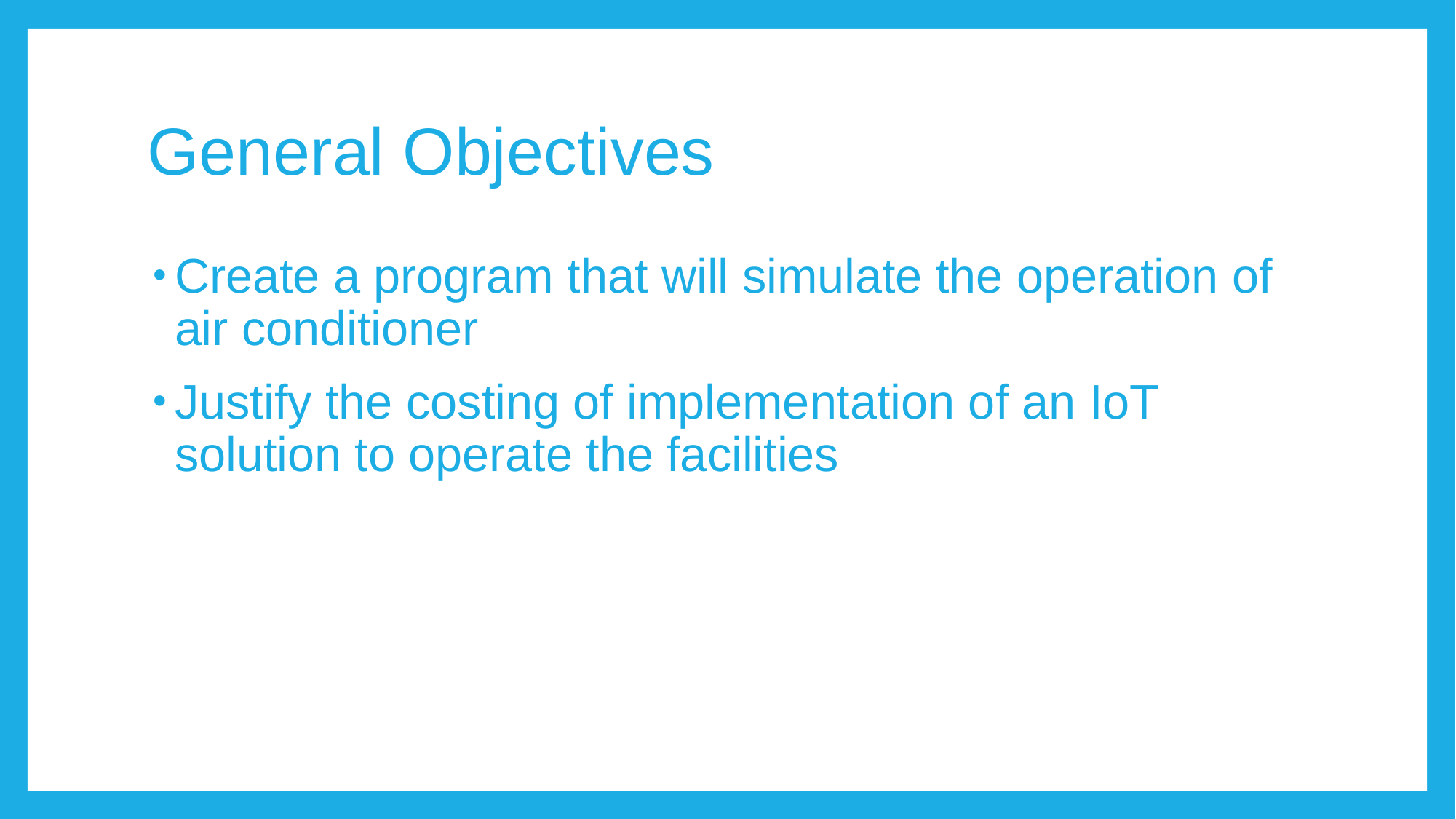

# General Objectives
Create a program that will simulate the operation of air conditioner
Justify the costing of implementation of an IoT solution to operate the facilities